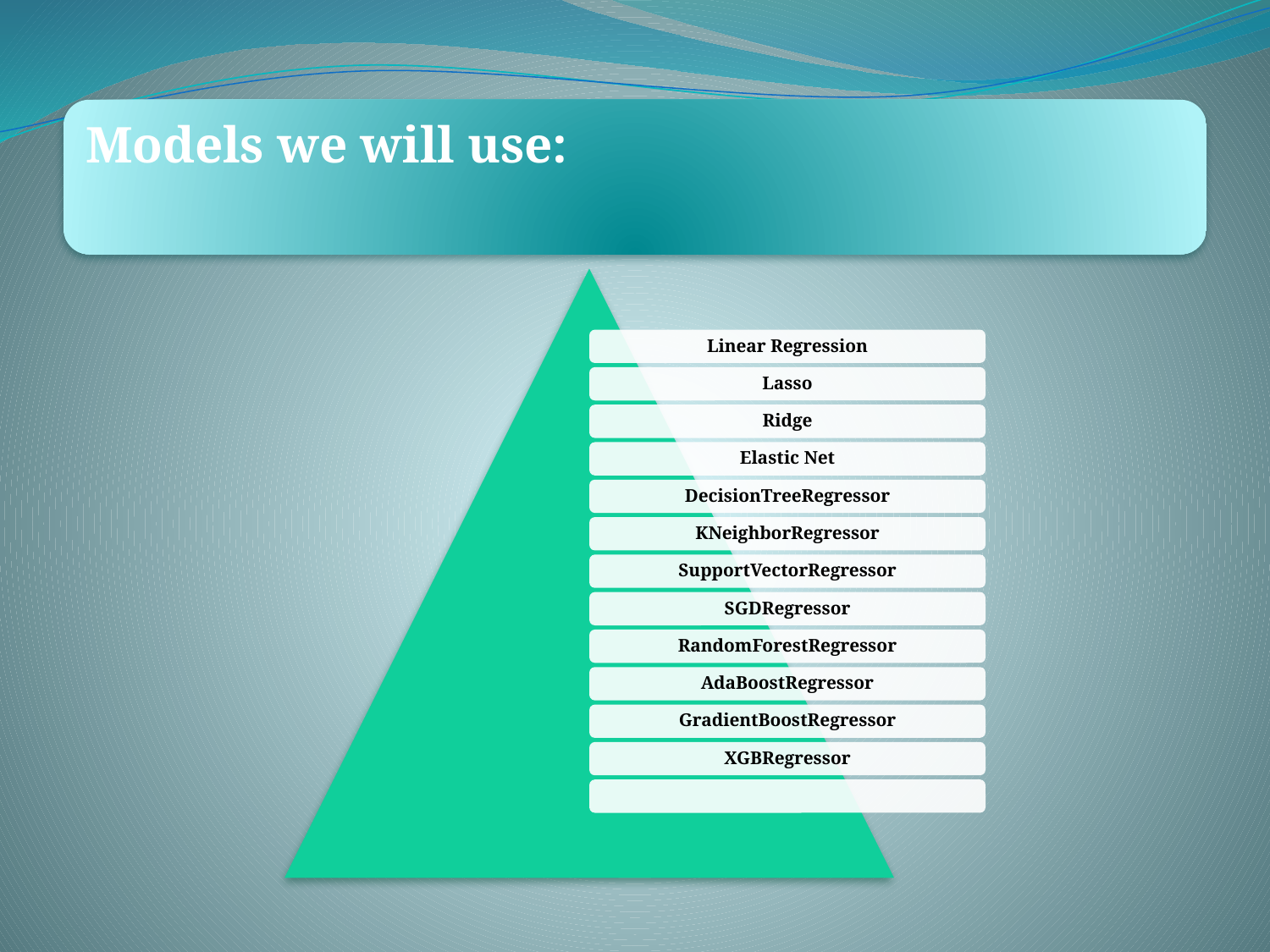

Models we will use:
Linear Regression
Lasso
Ridge
Elastic Net
DecisionTreeRegressor
KNeighborRegressor
SupportVectorRegressor
SGDRegressor
RandomForestRegressor
AdaBoostRegressor
GradientBoostRegressor
XGBRegressor